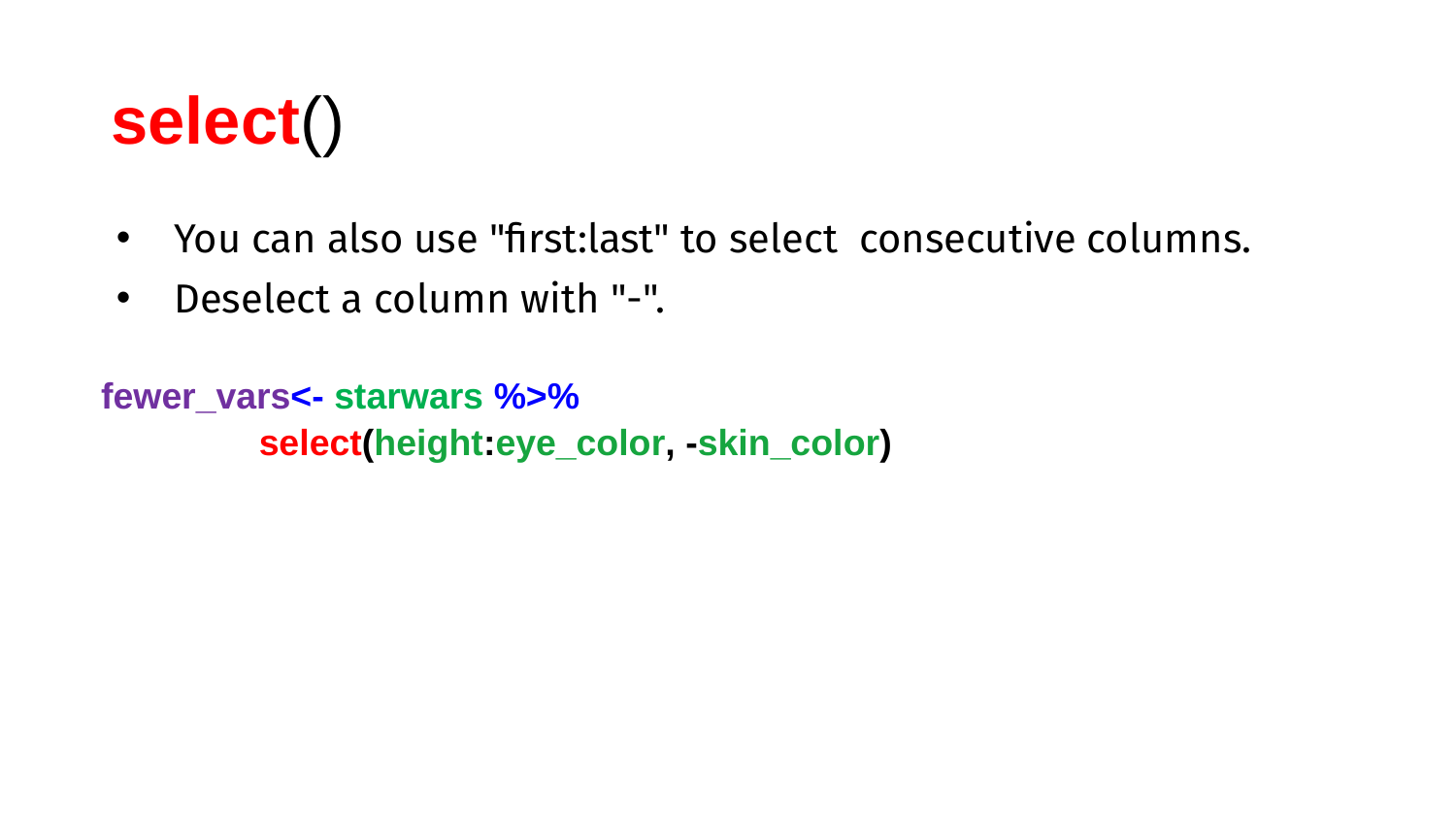

# select()
You can also use "first:last" to select  consecutive columns.
Deselect a column with "-".

fewer_vars<- starwars %>%
              select(height:eye_color, -skin_color)